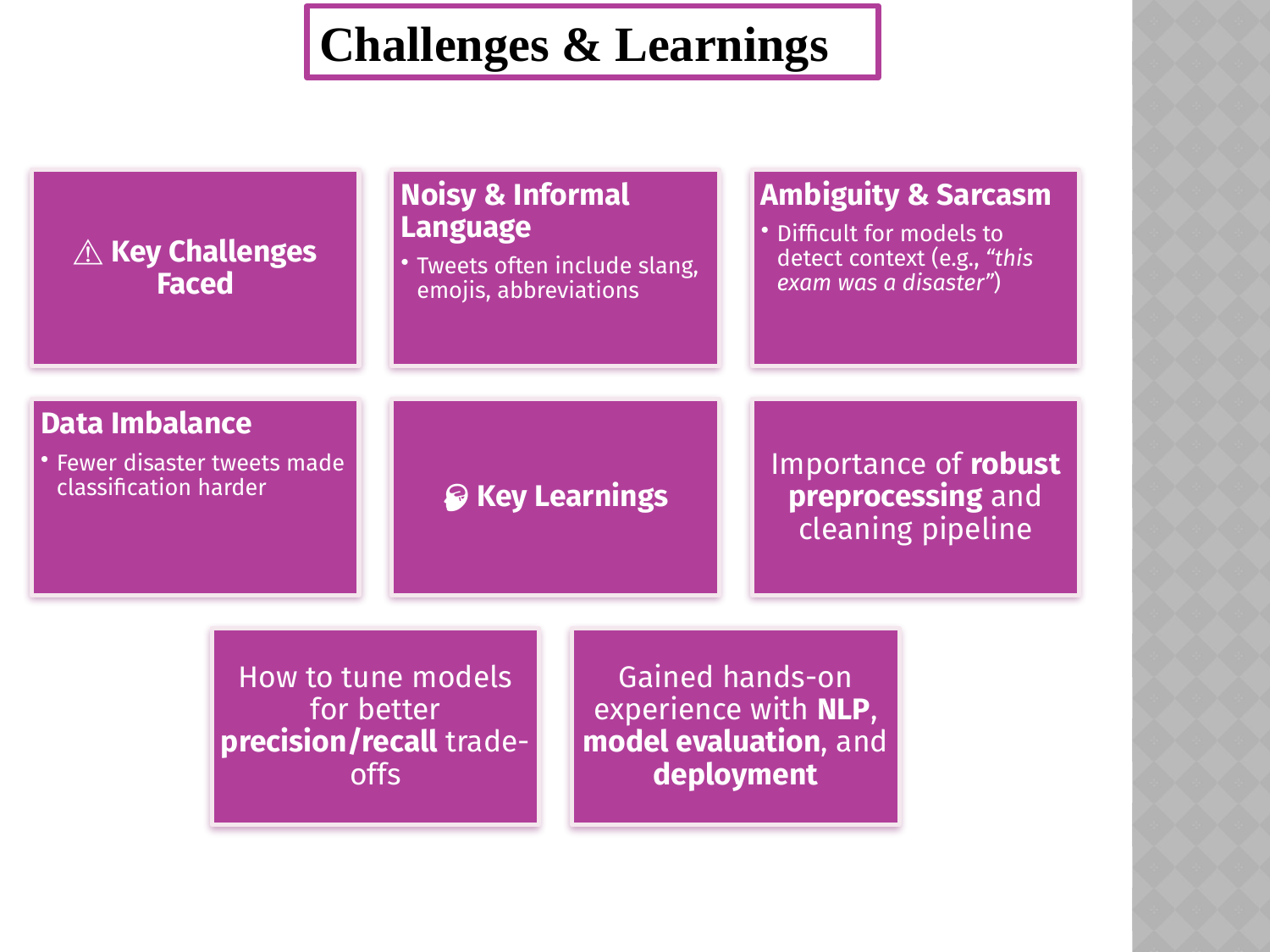

Challenges & Learnings
⚠️ Key Challenges Faced
Noisy & Informal Language
Tweets often include slang, emojis, abbreviations
Ambiguity & Sarcasm
Difficult for models to detect context (e.g., “this exam was a disaster”)
Data Imbalance
Fewer disaster tweets made classification harder
🧠 Key Learnings
Importance of robust preprocessing and cleaning pipeline
How to tune models for better precision/recall trade-offs
Gained hands-on experience with NLP, model evaluation, and deployment